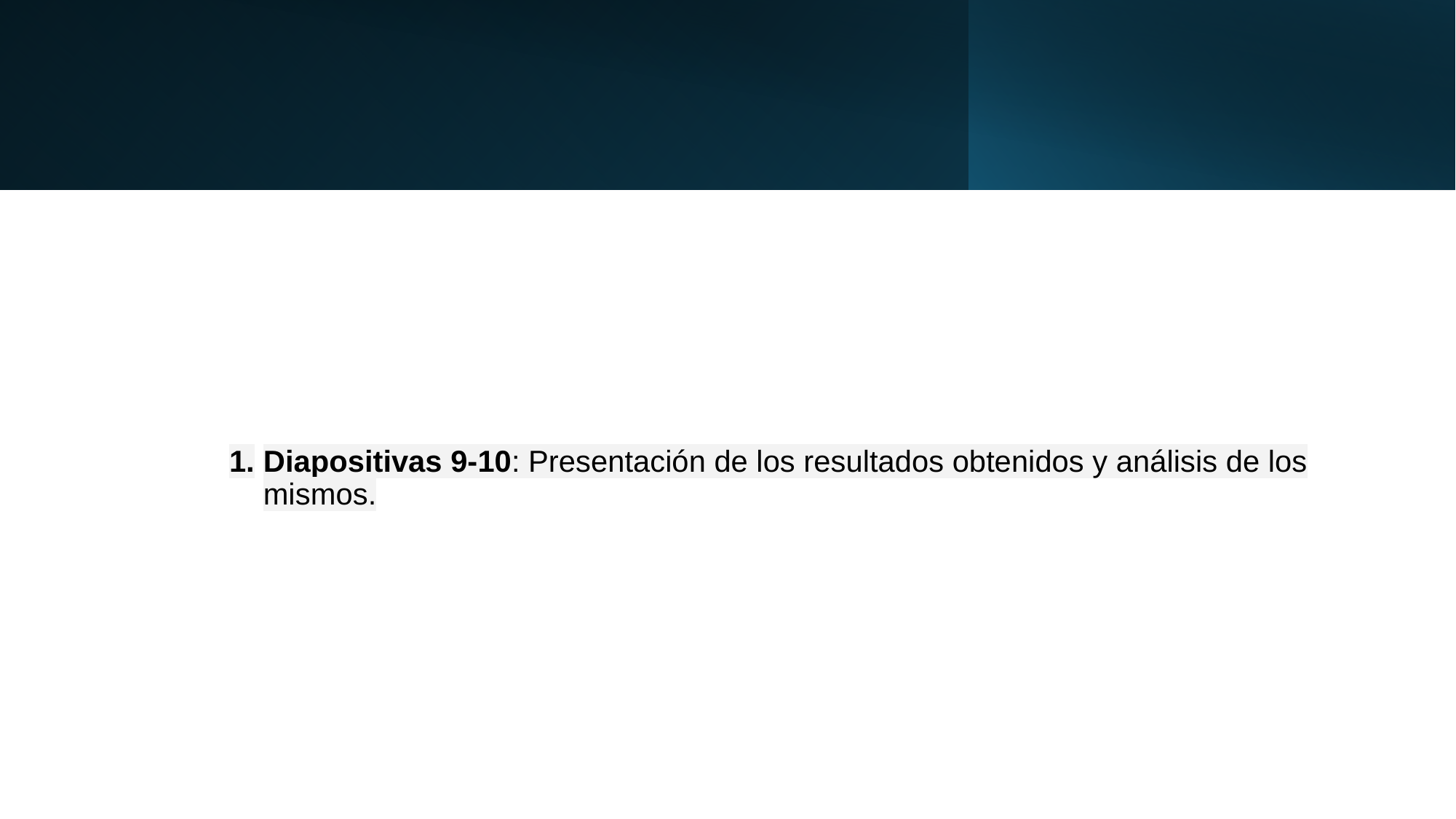

#

Diapositivas 9-10: Presentación de los resultados obtenidos y análisis de los mismos.